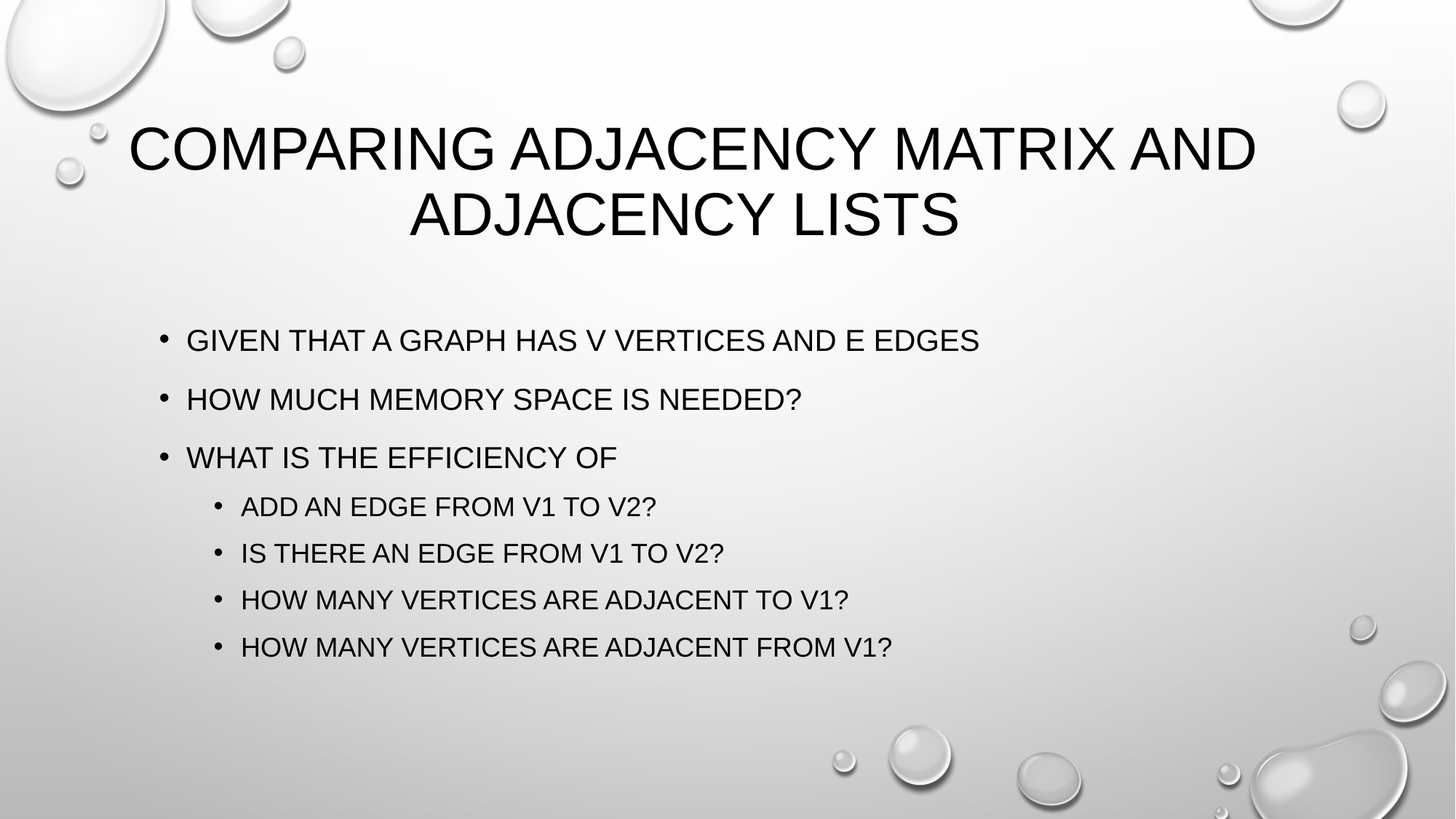

# Comparing adjacency matrix and adjacency lists
Given that a graph has v vertices and e edges
How much memory space is needed?
What is the efficiency of
Add an edge from v1 to v2?
Is there an edge from v1 to v2?
How many vertices are adjacent to v1?
How many vertices are adjacent from v1?